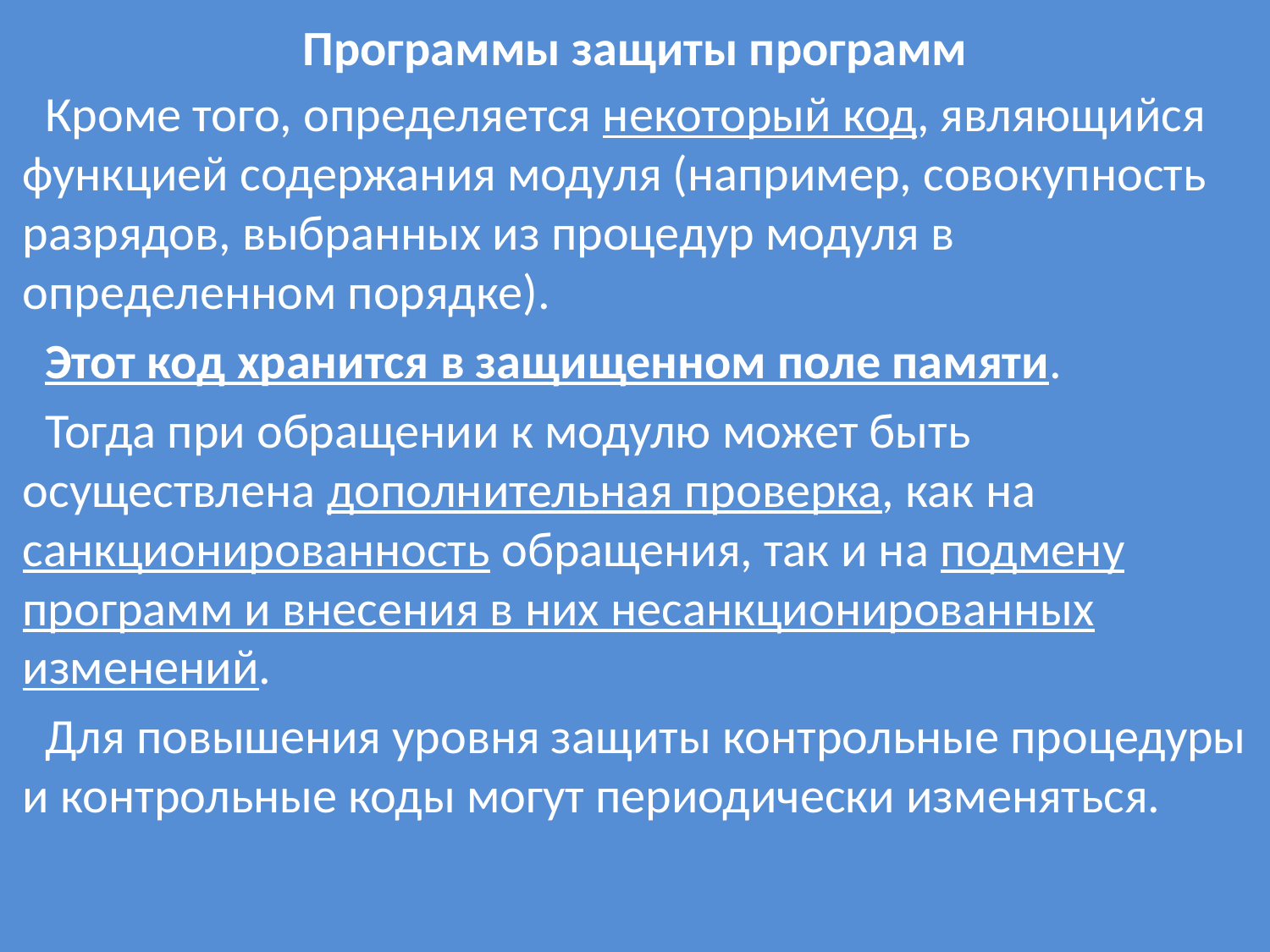

# Программы защиты программ
  Кроме того, определяется некоторый код, являющийся функцией содержания модуля (например, совокупность разрядов, выбранных из процедур модуля в определенном порядке).
  Этот код хранится в защищенном поле памяти.
  Тогда при обращении к модулю может быть осуществлена дополнительная проверка, как на санкционированность обращения, так и на подмену программ и внесения в них несанкционированных изменений.
  Для повышения уровня защиты контрольные процедуры и контрольные коды могут периодически изменяться.